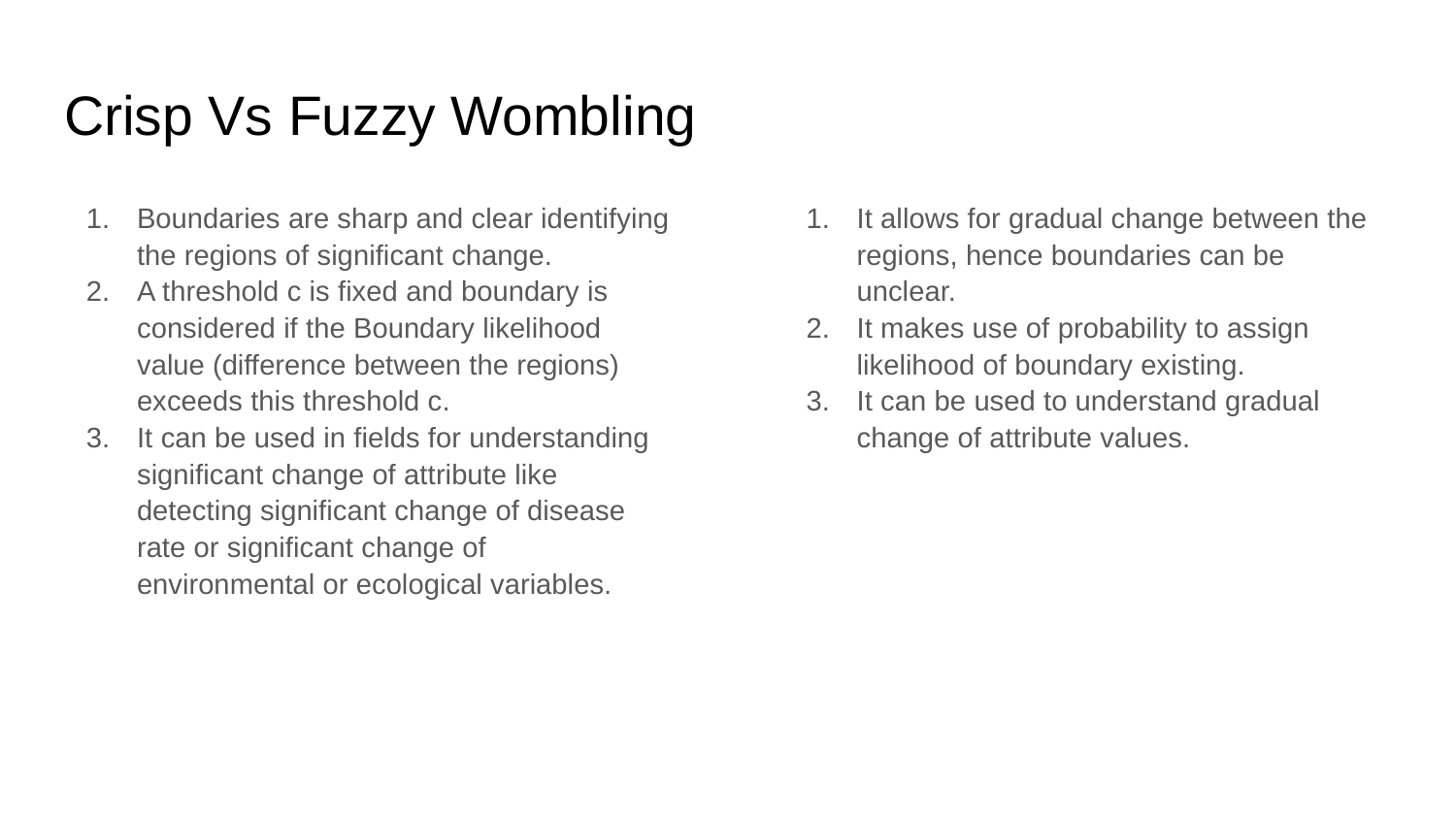

# Crisp Vs Fuzzy Wombling
Boundaries are sharp and clear identifying the regions of significant change.
A threshold c is fixed and boundary is considered if the Boundary likelihood value (difference between the regions) exceeds this threshold c.
It can be used in fields for understanding significant change of attribute like detecting significant change of disease rate or significant change of environmental or ecological variables.
It allows for gradual change between the regions, hence boundaries can be unclear.
It makes use of probability to assign likelihood of boundary existing.
It can be used to understand gradual change of attribute values.